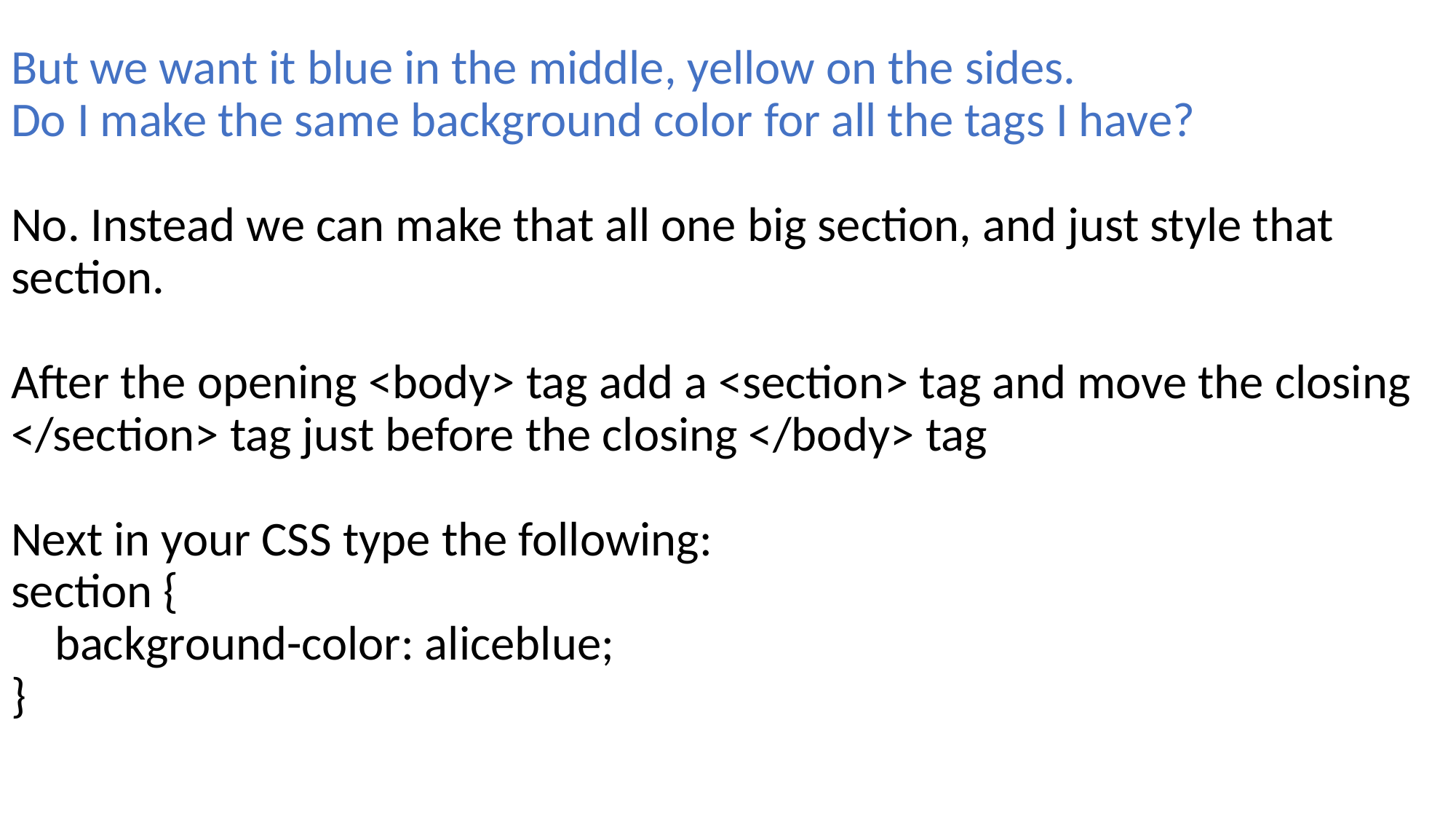

But we want it blue in the middle, yellow on the sides.
Do I make the same background color for all the tags I have?
No. Instead we can make that all one big section, and just style that section.
After the opening <body> tag add a <section> tag and move the closing </section> tag just before the closing </body> tag
Next in your CSS type the following:
section {
    background-color: aliceblue;
}